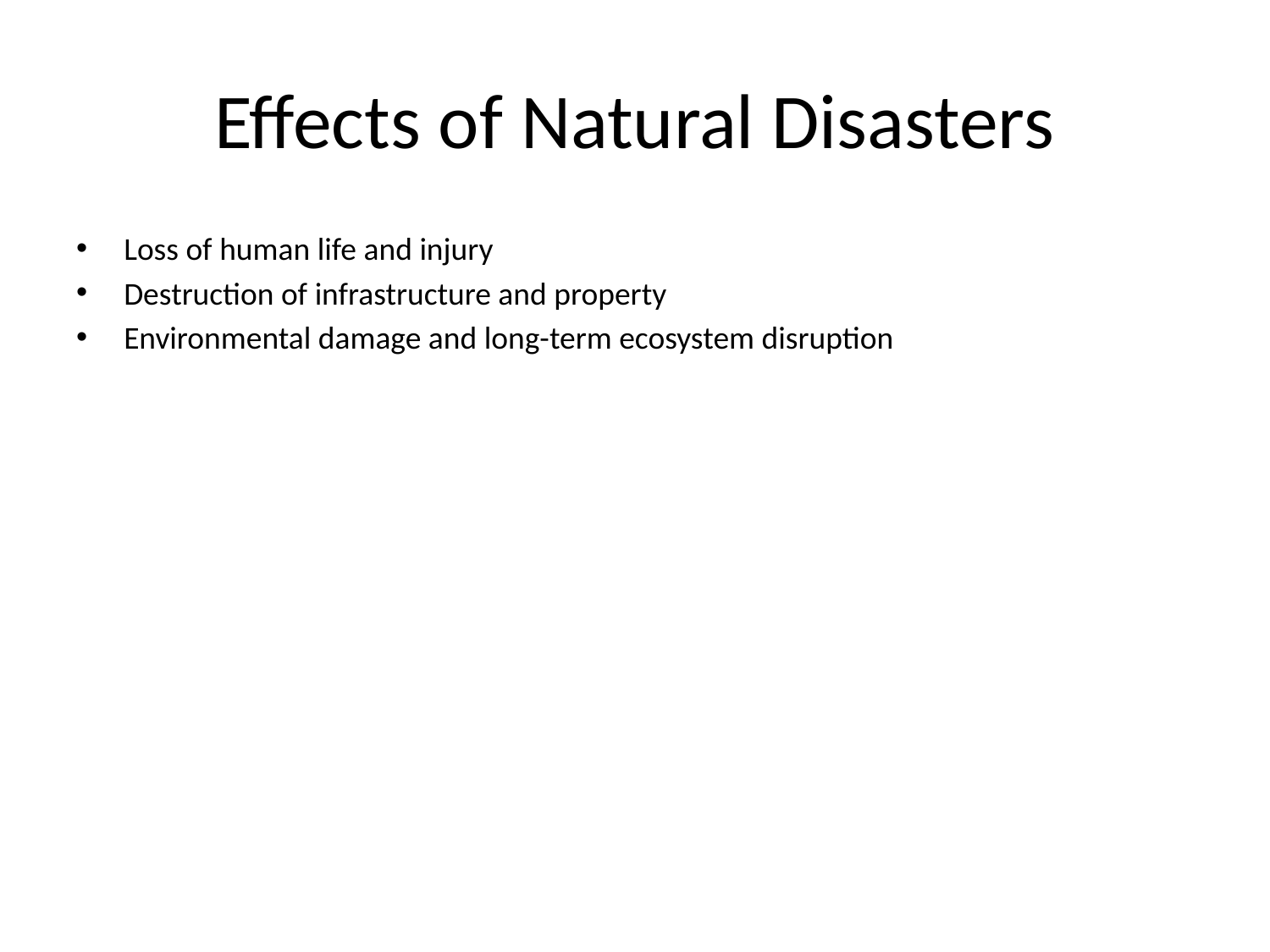

# Effects of Natural Disasters
Loss of human life and injury
Destruction of infrastructure and property
Environmental damage and long-term ecosystem disruption